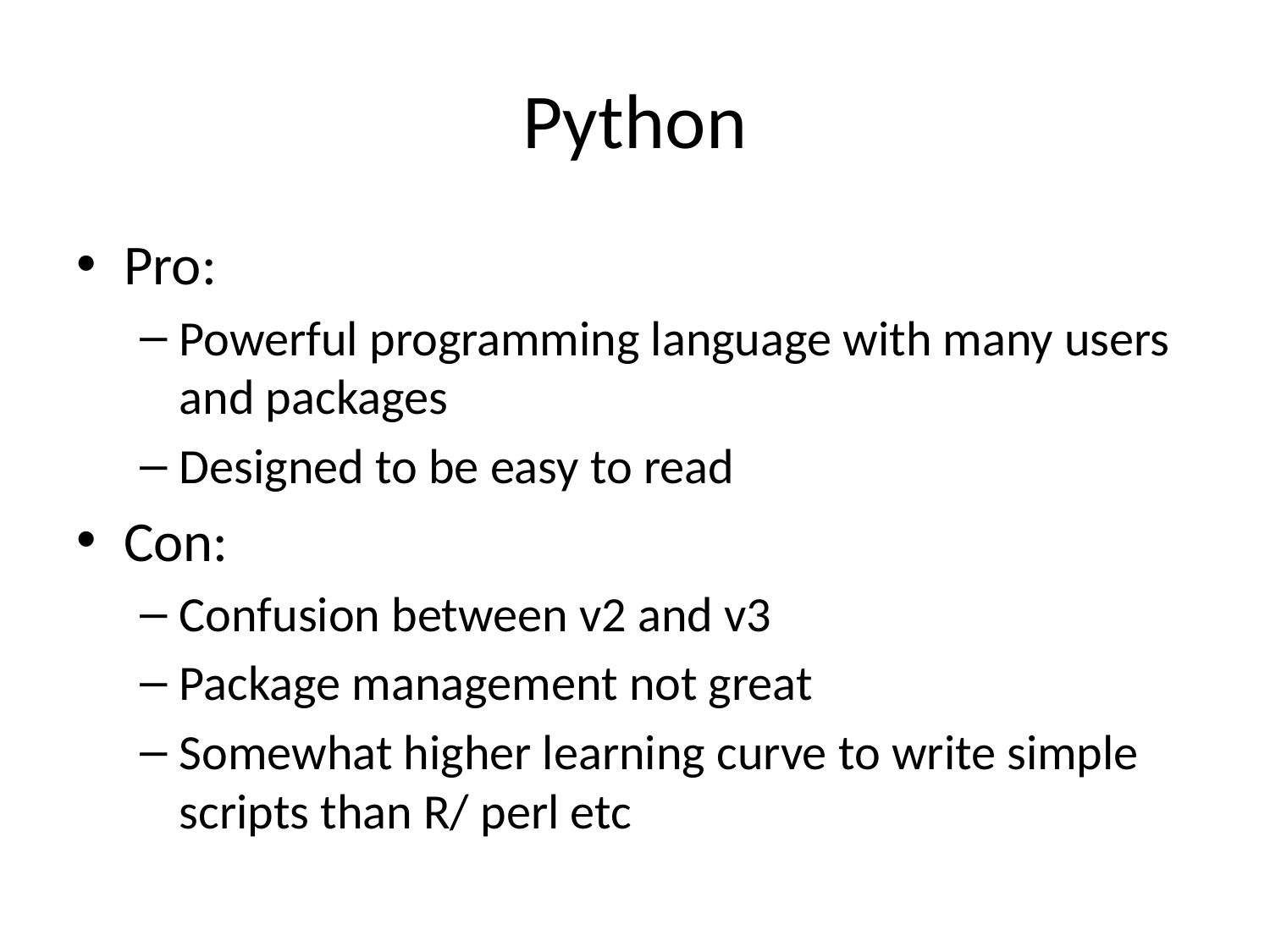

# Python
Pro:
Powerful programming language with many users and packages
Designed to be easy to read
Con:
Confusion between v2 and v3
Package management not great
Somewhat higher learning curve to write simple scripts than R/ perl etc